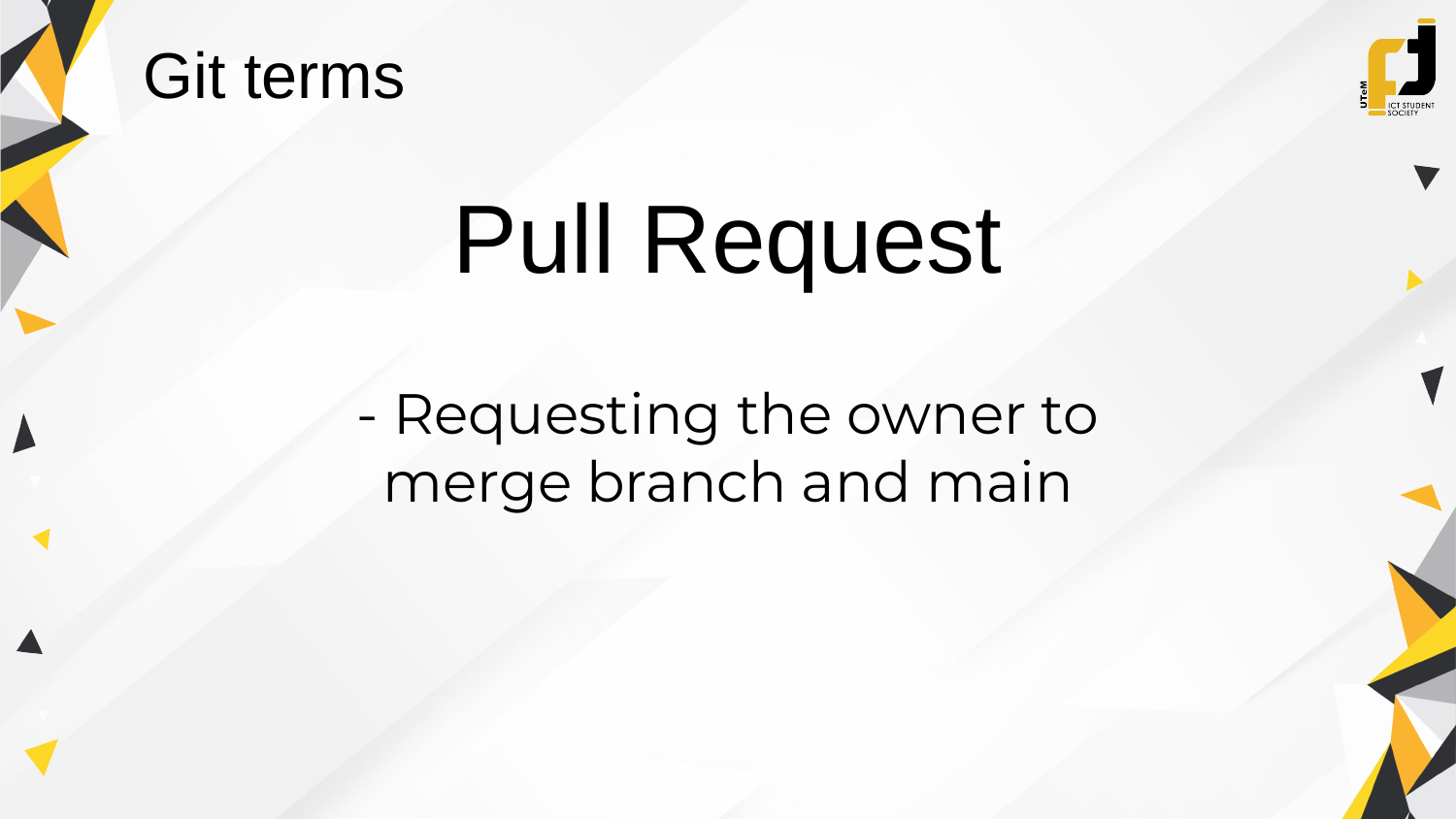

Git terms
Pull Request
- Requesting the owner to merge branch and main